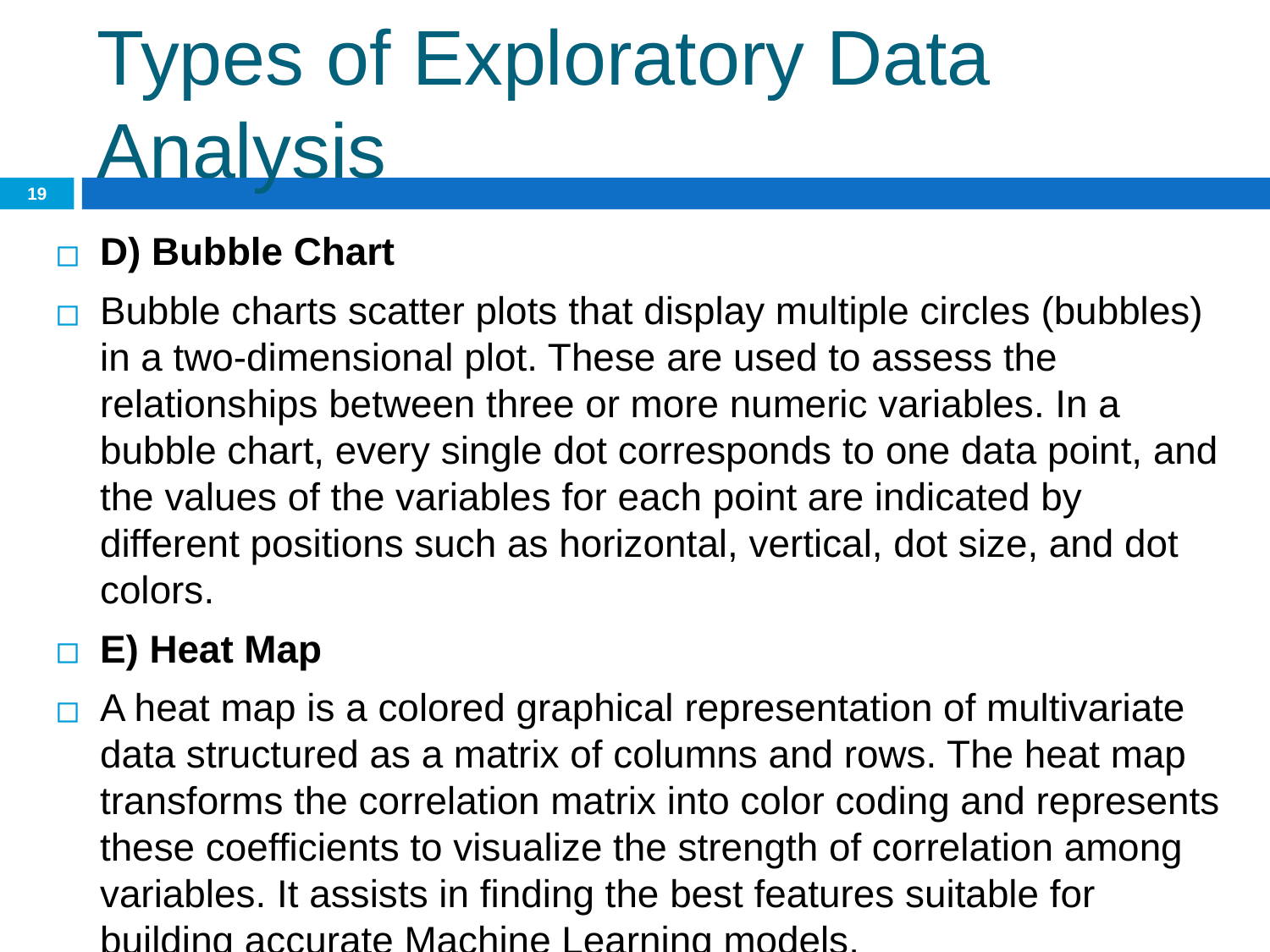

# Types of Exploratory Data Analysis
19
D) Bubble Chart
Bubble charts scatter plots that display multiple circles (bubbles) in a two-dimensional plot. These are used to assess the relationships between three or more numeric variables. In a bubble chart, every single dot corresponds to one data point, and the values of the variables for each point are indicated by different positions such as horizontal, vertical, dot size, and dot colors.
E) Heat Map
A heat map is a colored graphical representation of multivariate data structured as a matrix of columns and rows. The heat map transforms the correlation matrix into color coding and represents these coefficients to visualize the strength of correlation among variables. It assists in finding the best features suitable for building accurate Machine Learning models.